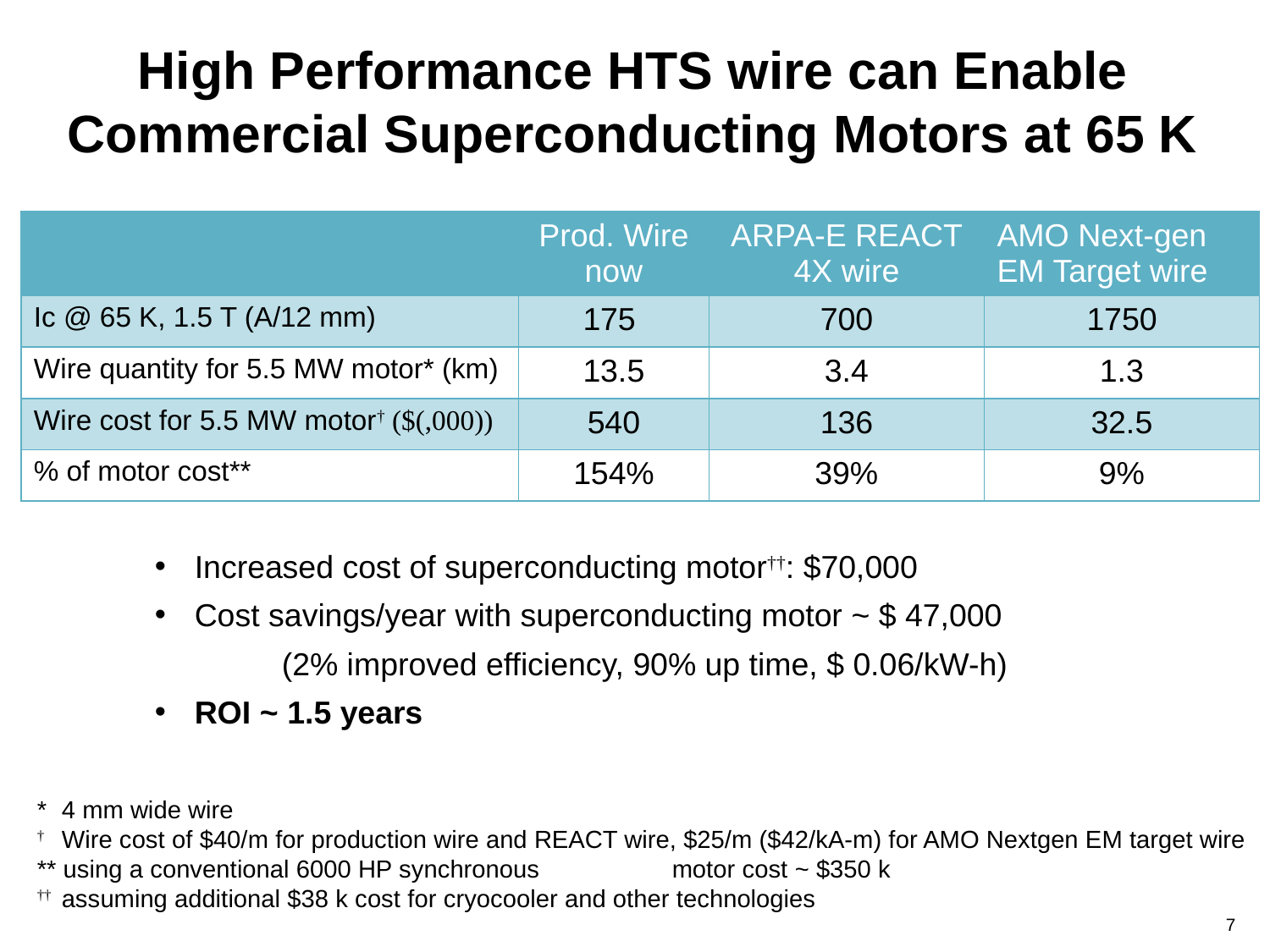

# High Performance HTS wire can Enable Commercial Superconducting Motors at 65 K
|  | Prod. Wire now | ARPA-E REACT 4X wire | AMO Next-gen EM Target wire |
| --- | --- | --- | --- |
| Ic @ 65 K, 1.5 T (A/12 mm) | 175 | 700 | 1750 |
| Wire quantity for 5.5 MW motor\* (km) | 13.5 | 3.4 | 1.3 |
| Wire cost for 5.5 MW motor† ($(,000)) | 540 | 136 | 32.5 |
| % of motor cost\*\* | 154% | 39% | 9% |
Increased cost of superconducting motor††: $70,000
Cost savings/year with superconducting motor ~ $ 47,000
	(2% improved efficiency, 90% up time, $ 0.06/kW-h)
ROI ~ 1.5 years
*	4 mm wide wire
†	Wire cost of $40/m for production wire and REACT wire, $25/m ($42/kA-m) for AMO Nextgen EM target wire
** using a conventional 6000 HP synchronous 	motor cost ~ $350 k
††	assuming additional $38 k cost for cryocooler and other technologies
7